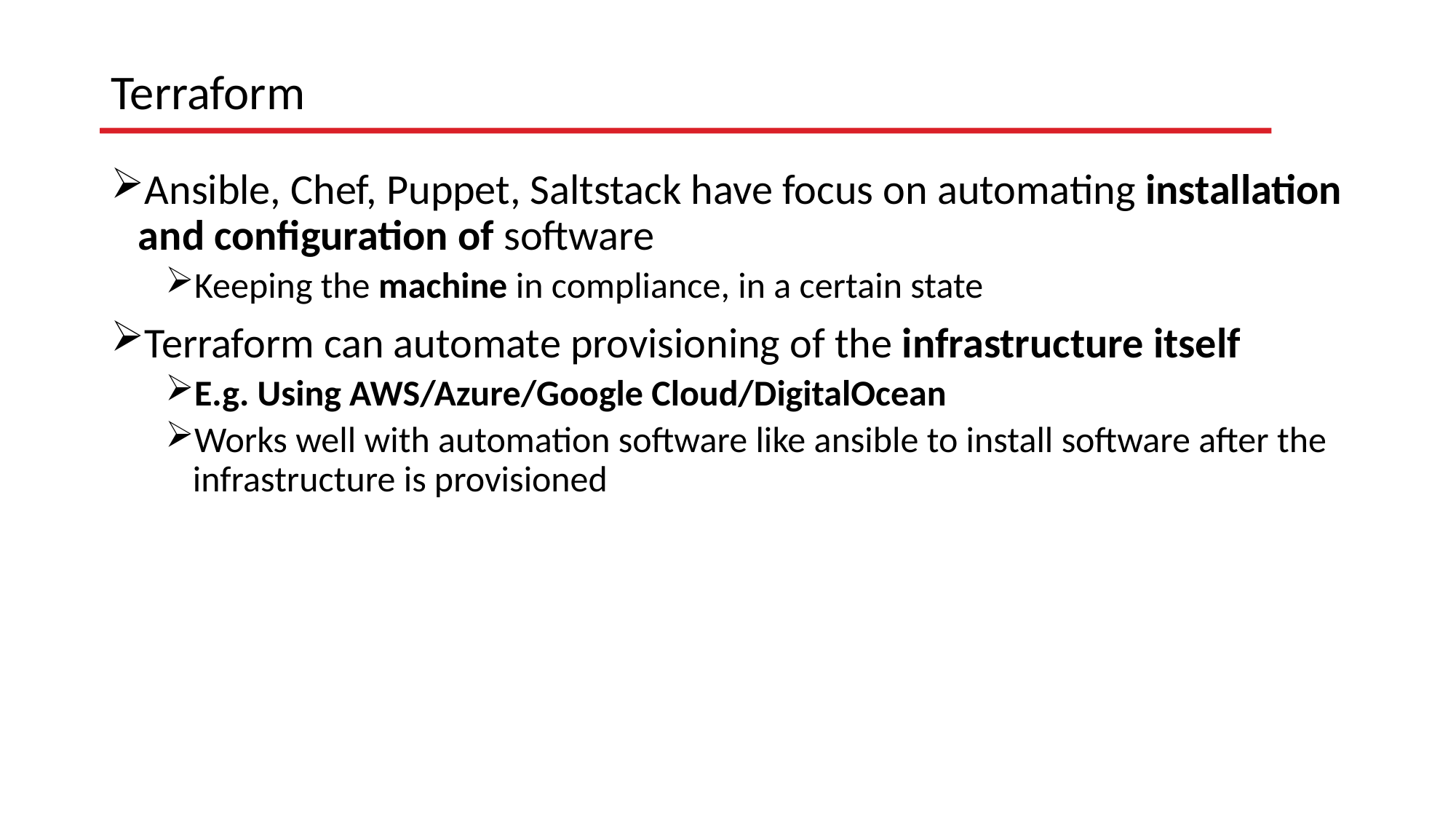

# Terraform

Ansible, Chef, Puppet, Saltstack have focus on automating installation and configuration of software
Keeping the machine in compliance, in a certain state
Terraform can automate provisioning of the infrastructure itself
E.g. Using AWS/Azure/Google Cloud/DigitalOcean
Works well with automation software like ansible to install software after the infrastructure is provisioned